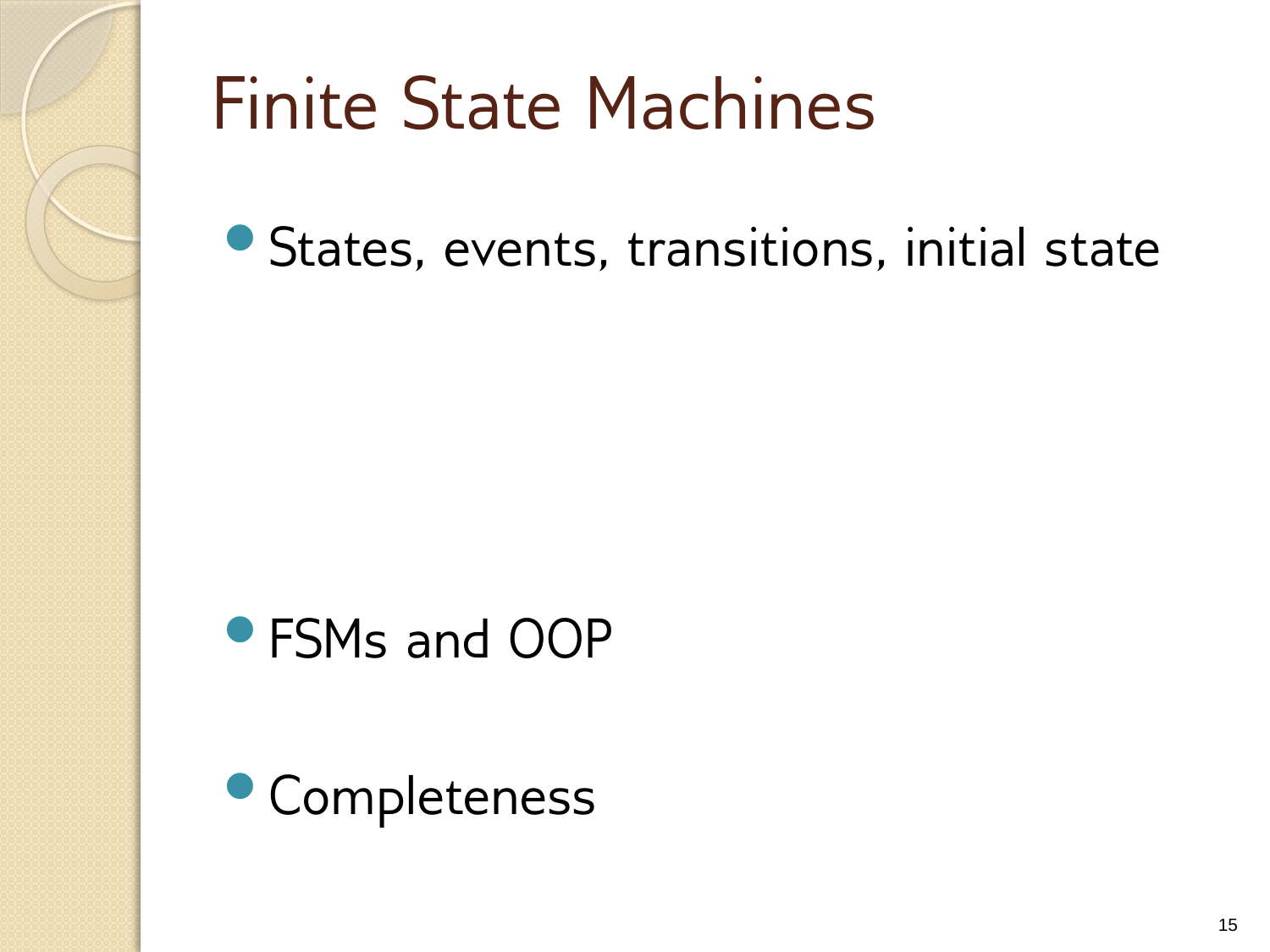

# Finite State Machines
States, events, transitions, initial state

FSMs and OOP

Completeness
15